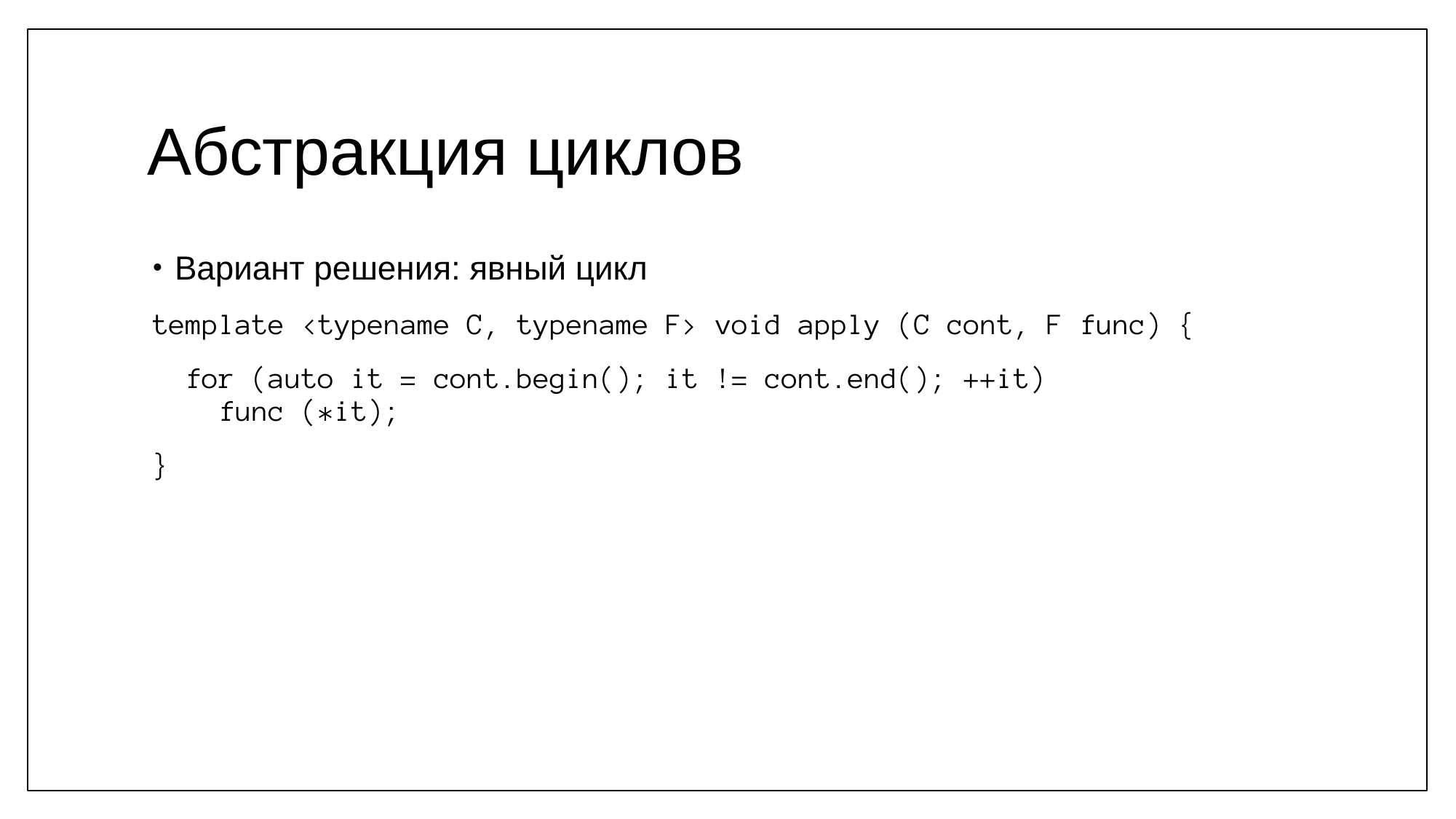

# Абстракция циклов
Вариант решения: явный цикл
template <typename C, typename F> void apply (C cont, F func) {
  for (auto it = cont.begin(); it != cont.end(); ++it)
    func (*it);
}